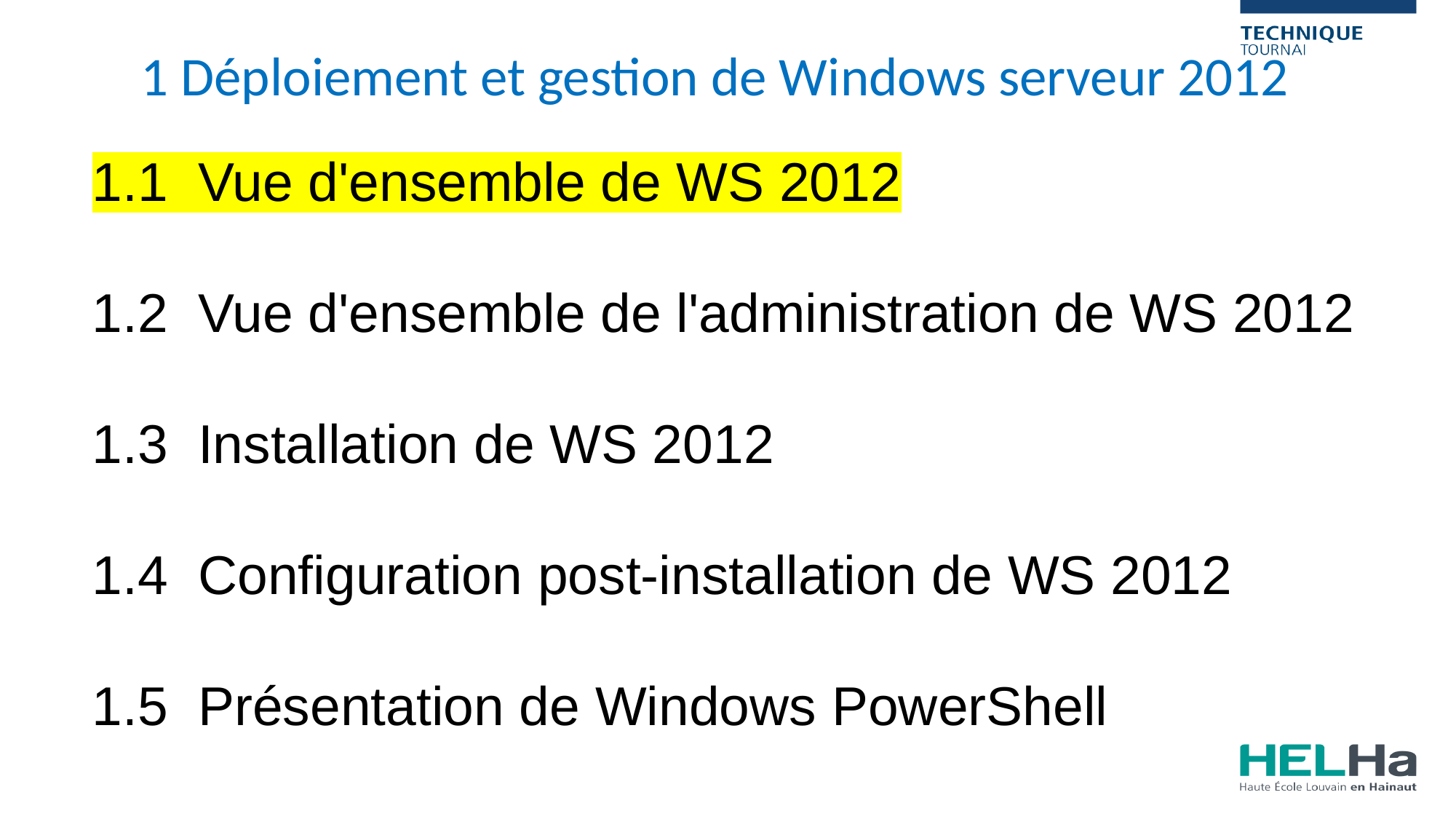

1 Déploiement et gestion de Windows serveur 2012

1.1  Vue d'ensemble de WS 2012

1.2  Vue d'ensemble de l'administration de WS 2012

1.3  Installation de WS 2012

1.4  Configuration post-installation de WS 2012

1.5  Présentation de Windows PowerShell